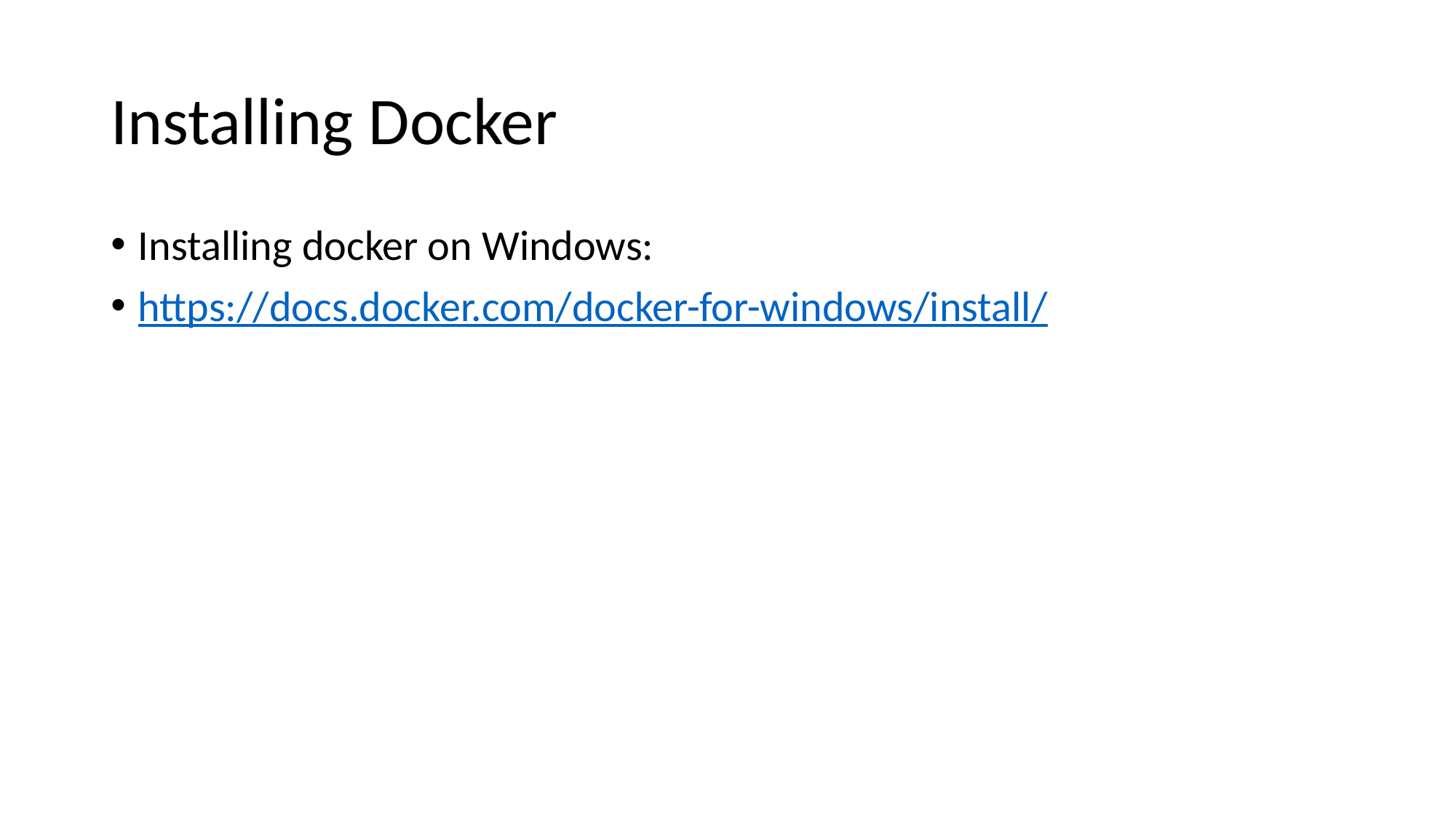

# Installing Docker
Installing docker on Windows:
https://docs.docker.com/docker-for-windows/install/